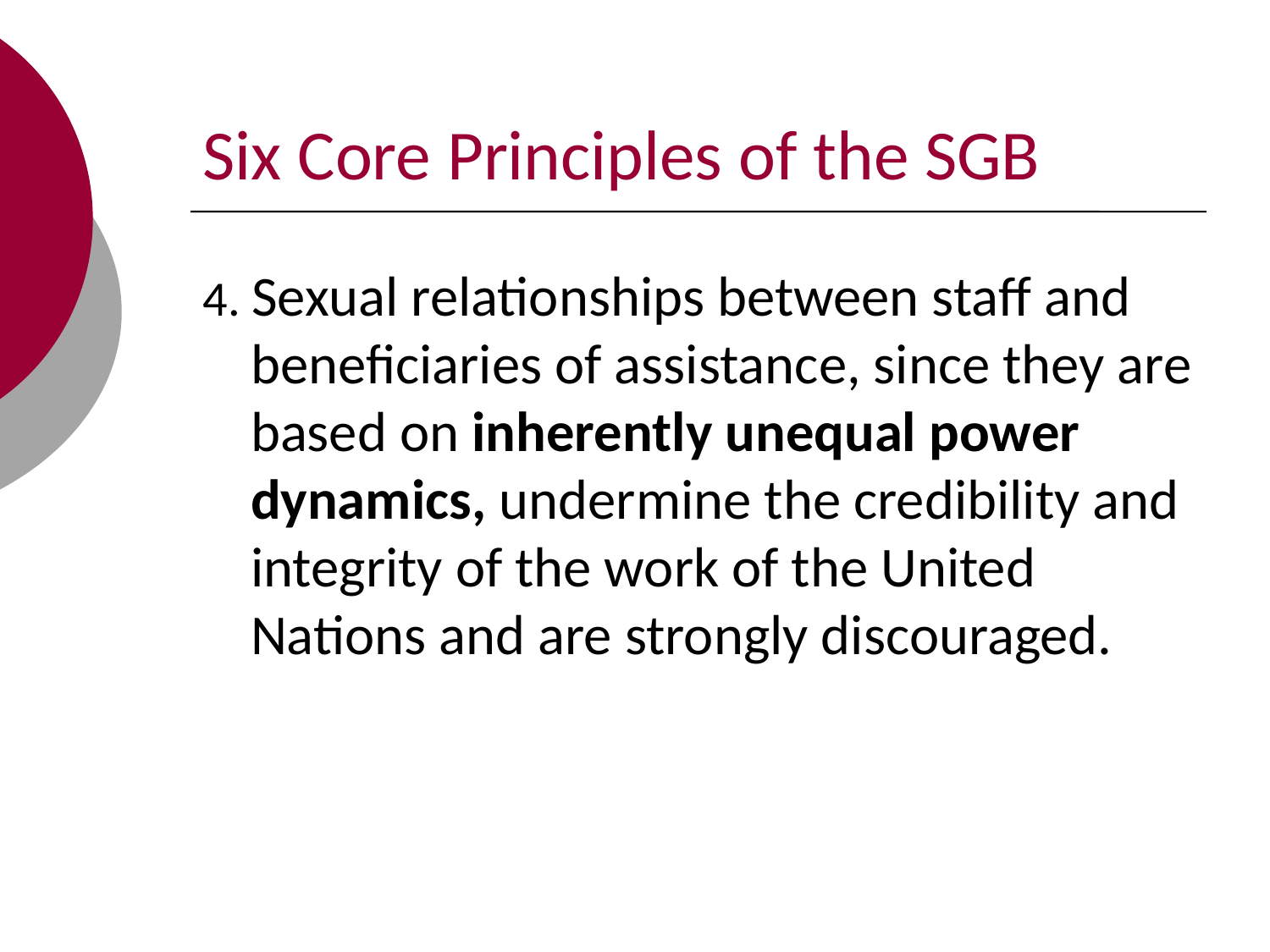

# Six Core Principles of the SGB
4. Sexual relationships between staff and beneficiaries of assistance, since they are based on inherently unequal power dynamics, undermine the credibility and integrity of the work of the United Nations and are strongly discouraged.